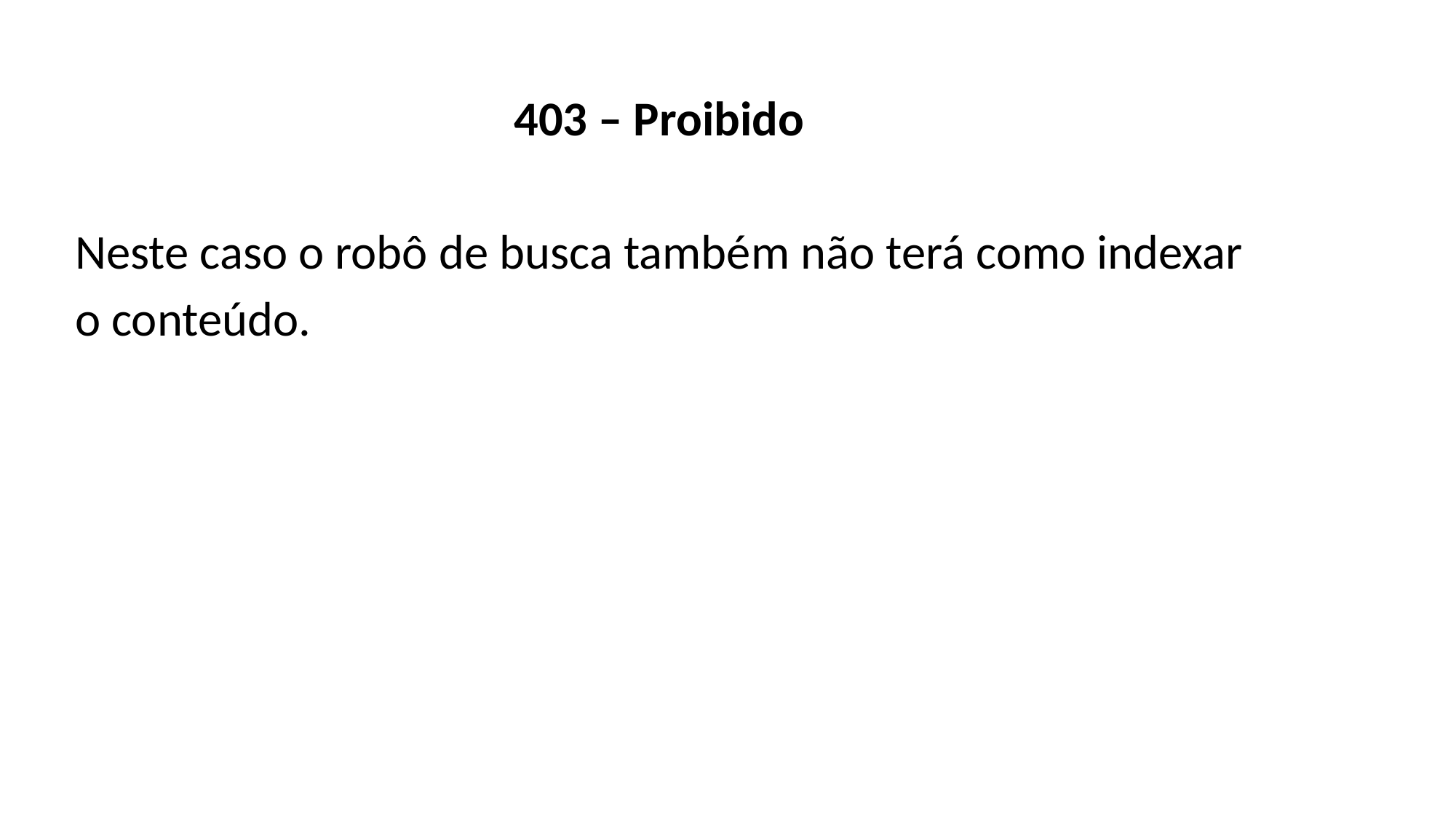

403 – Proibido

Neste caso o robô de busca também não terá como indexar o conteúdo.